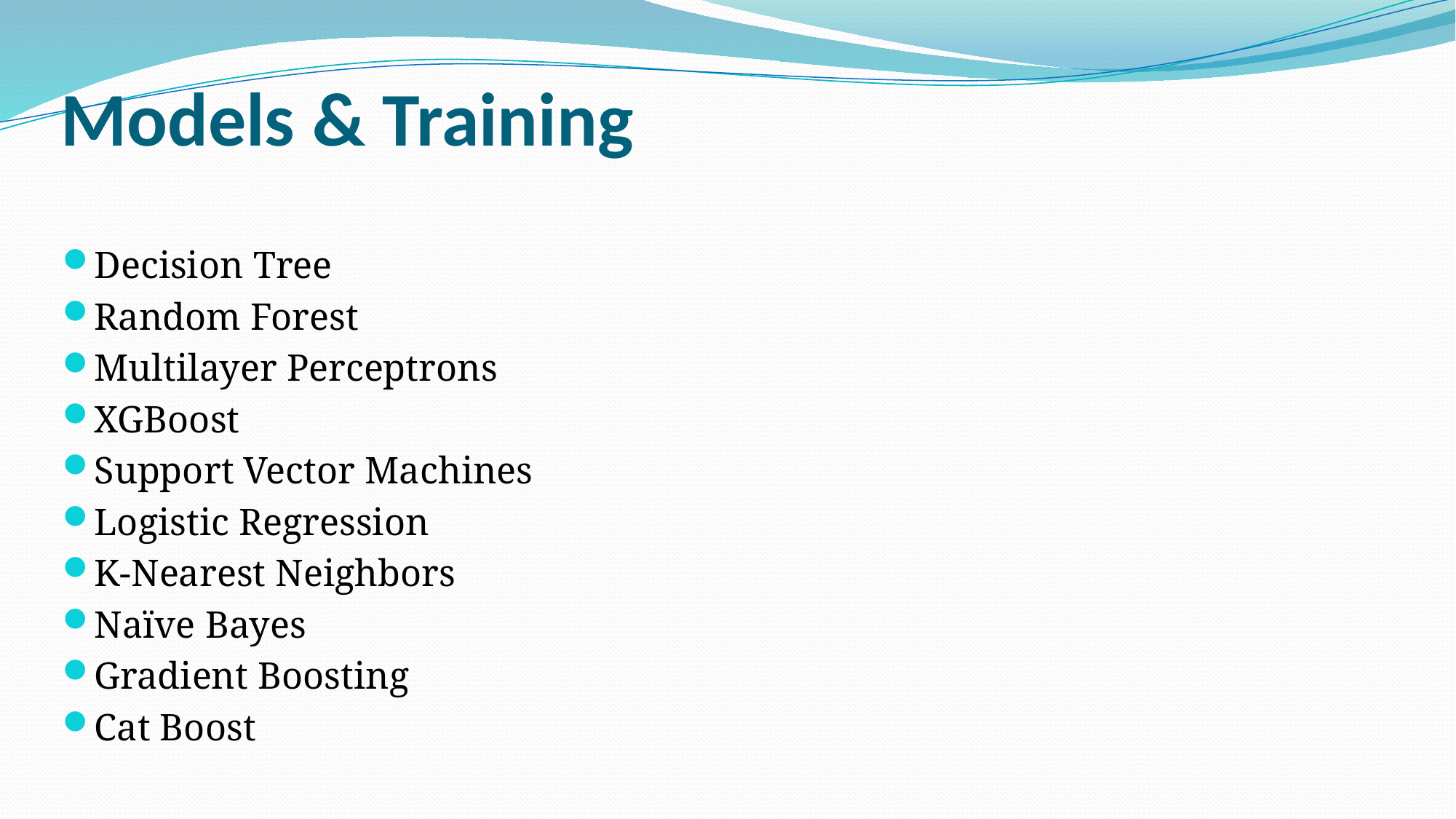

# Models & Training
Decision Tree
Random Forest
Multilayer Perceptrons
XGBoost
Support Vector Machines
Logistic Regression
K-Nearest Neighbors
Naïve Bayes
Gradient Boosting
Cat Boost